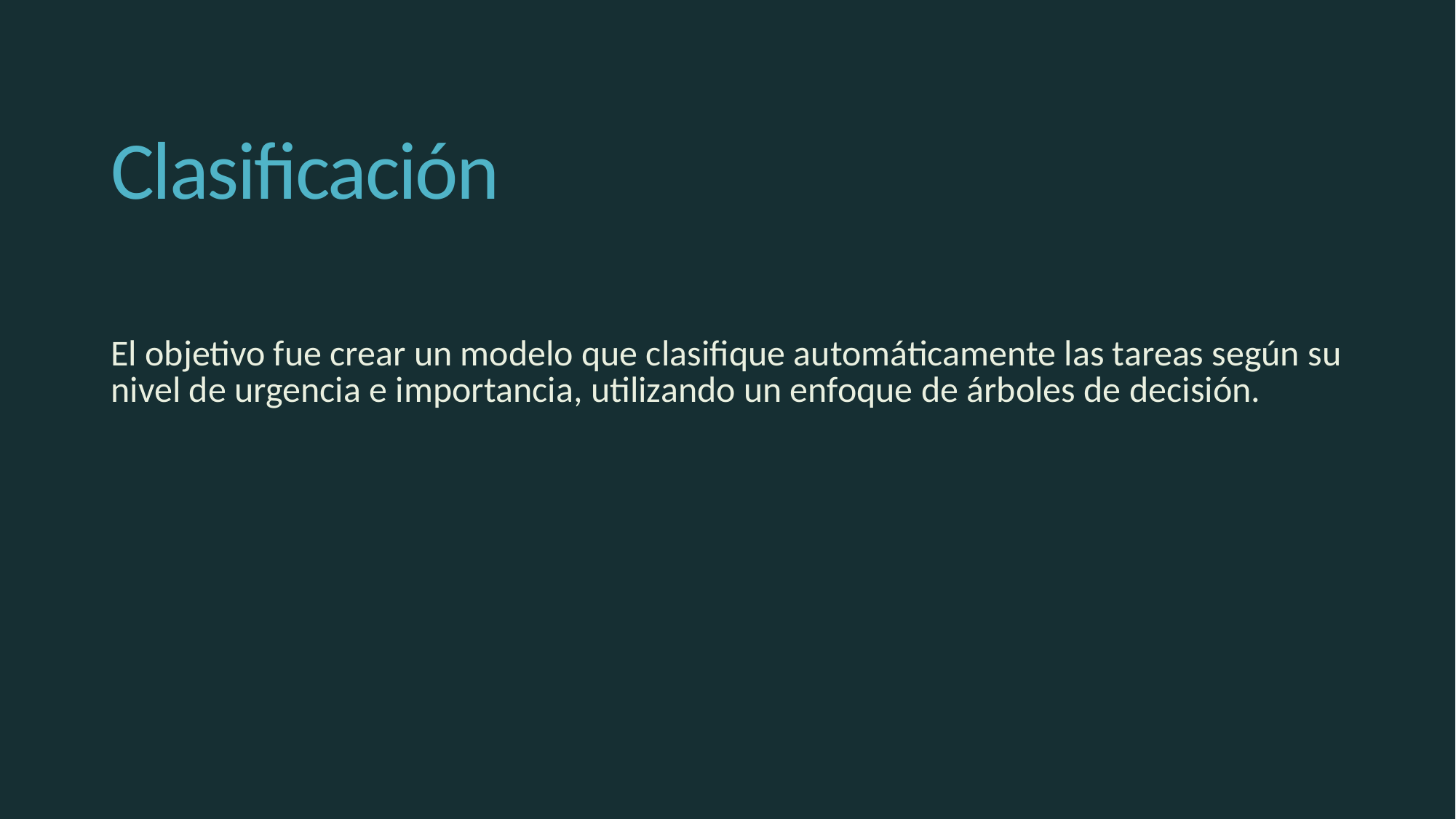

# Clasificación
El objetivo fue crear un modelo que clasifique automáticamente las tareas según su nivel de urgencia e importancia, utilizando un enfoque de árboles de decisión.